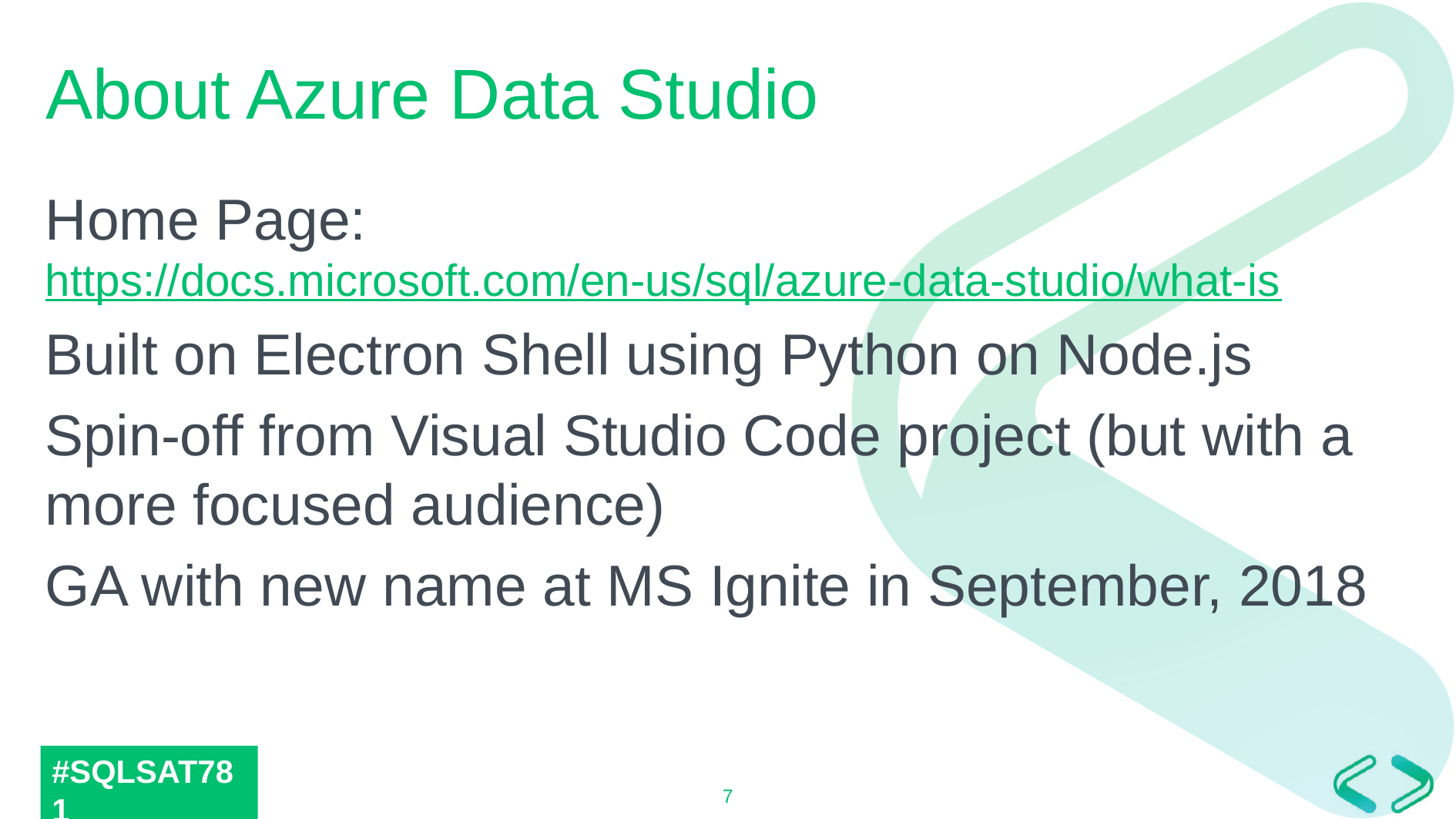

# About Azure Data Studio
Home Page: https://docs.microsoft.com/en-us/sql/azure-data-studio/what-is
Built on Electron Shell using Python on Node.js
Spin-off from Visual Studio Code project (but with a more focused audience)
GA with new name at MS Ignite in September, 2018
7